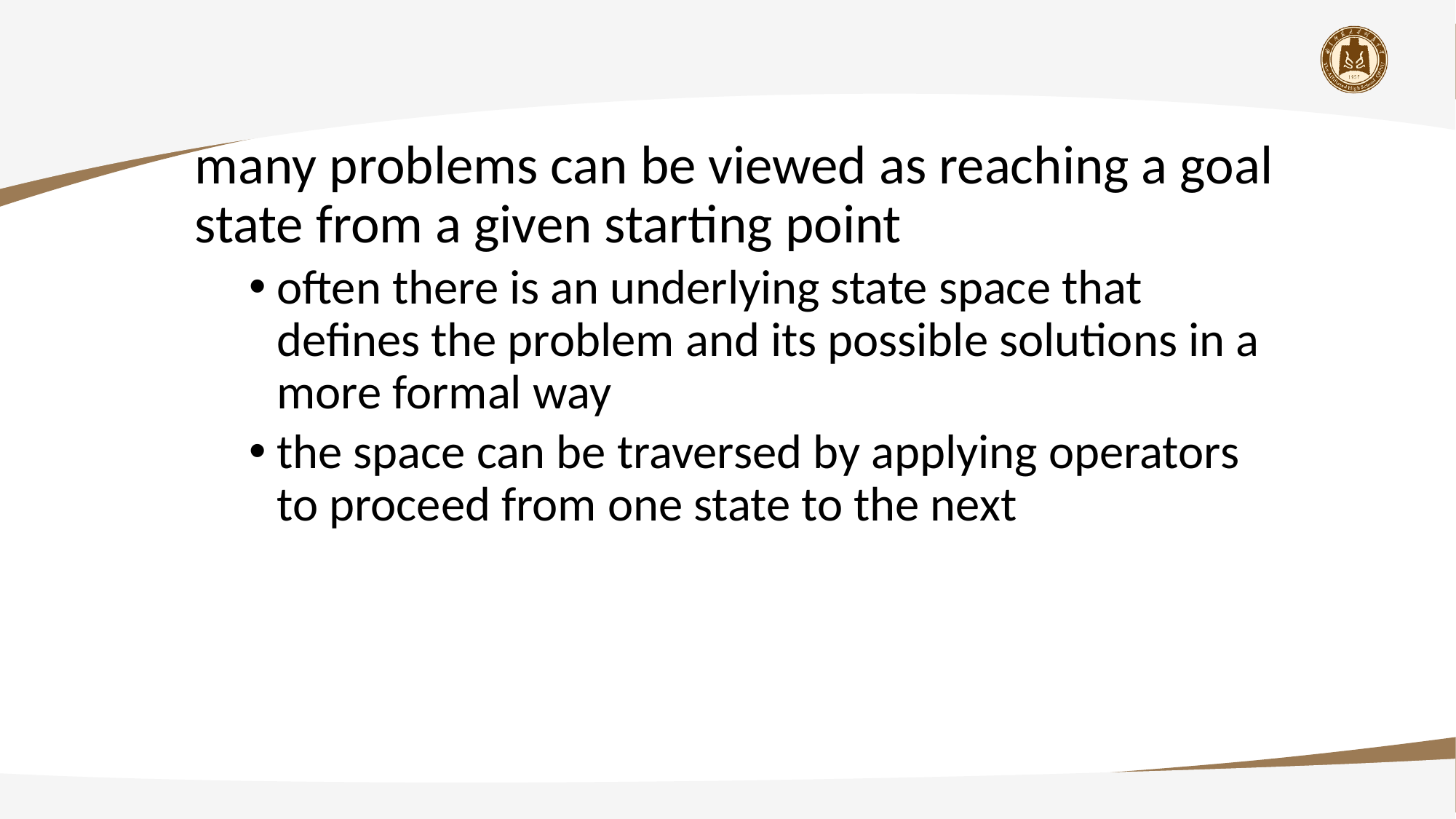

many problems can be viewed as reaching a goal state from a given starting point
often there is an underlying state space that defines the problem and its possible solutions in a more formal way
the space can be traversed by applying operators to proceed from one state to the next